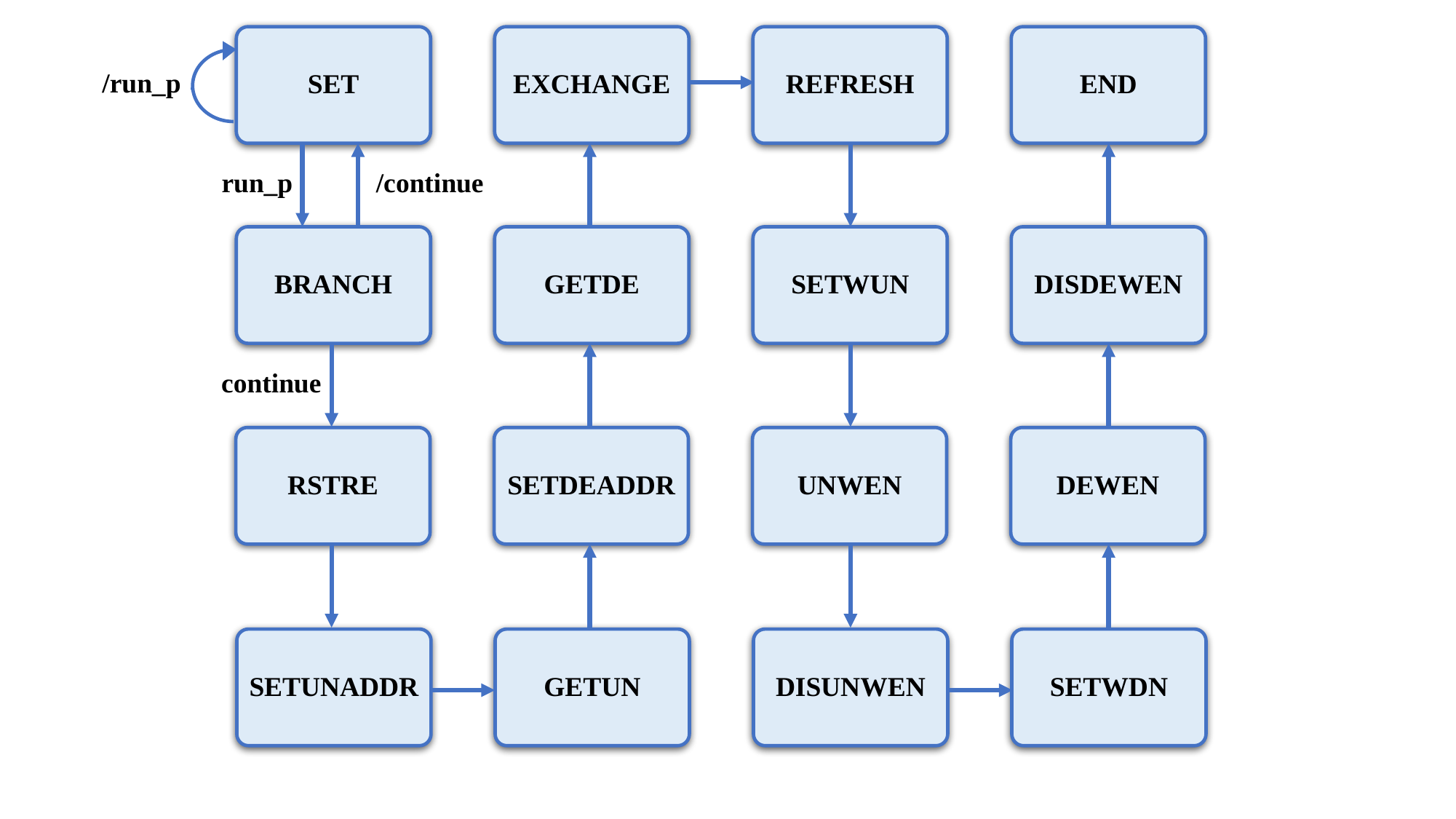

SET
EXCHANGE
REFRESH
END

/run_p
run_p
/continue
BRANCH
GETDE
SETWUN
DISDEWEN
continue
RSTRE
SETDEADDR
UNWEN
DEWEN
SETUNADDR
GETUN
DISUNWEN
SETWDN